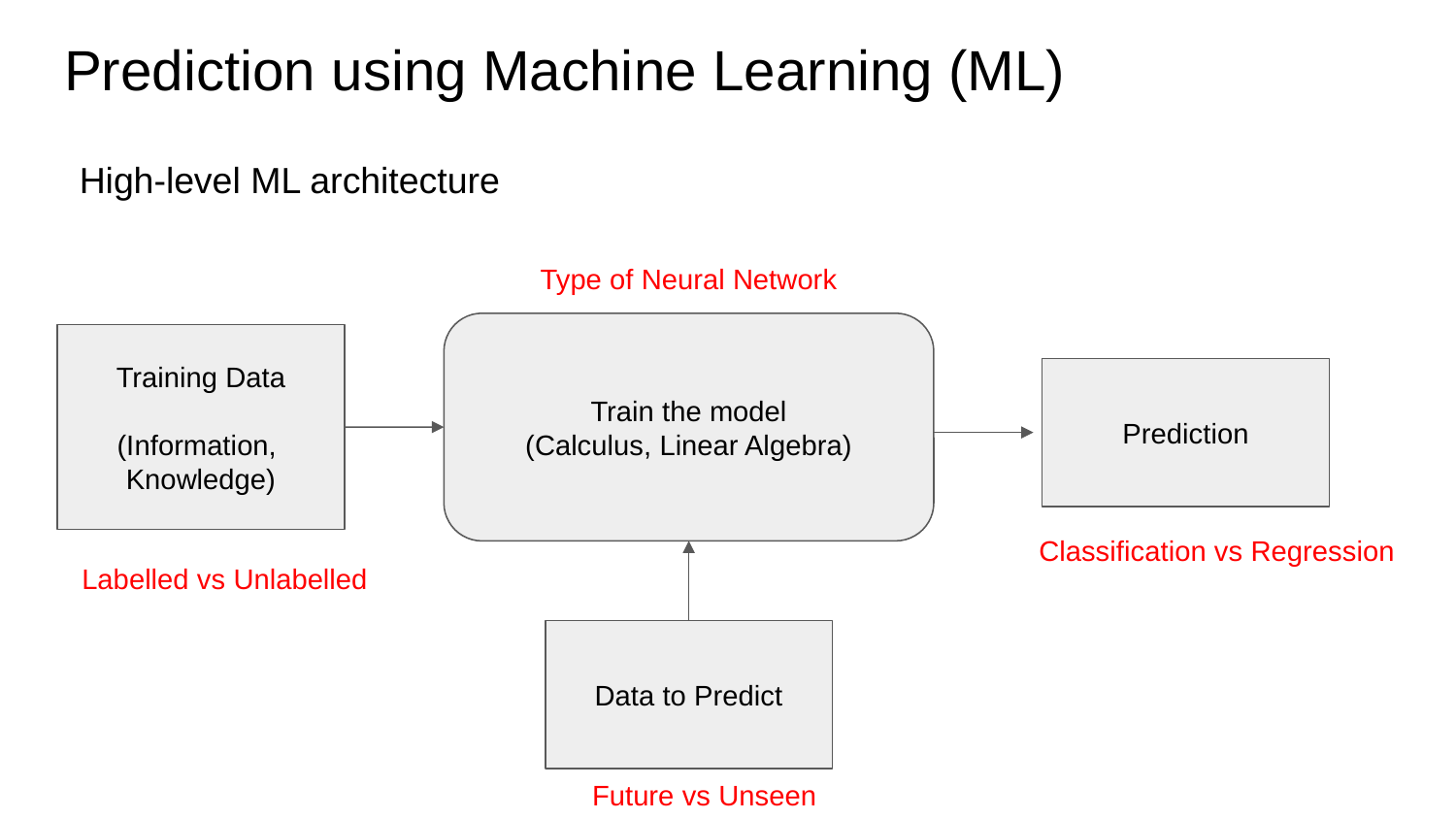

# Prediction using Machine Learning (ML)
High-level ML architecture
Type of Neural Network

Train the model
(Calculus, Linear Algebra)
Training Data

(Information,
Knowledge)
Prediction
Classification vs Regression

Labelled vs Unlabelled

Data to Predict
Future vs Unseen